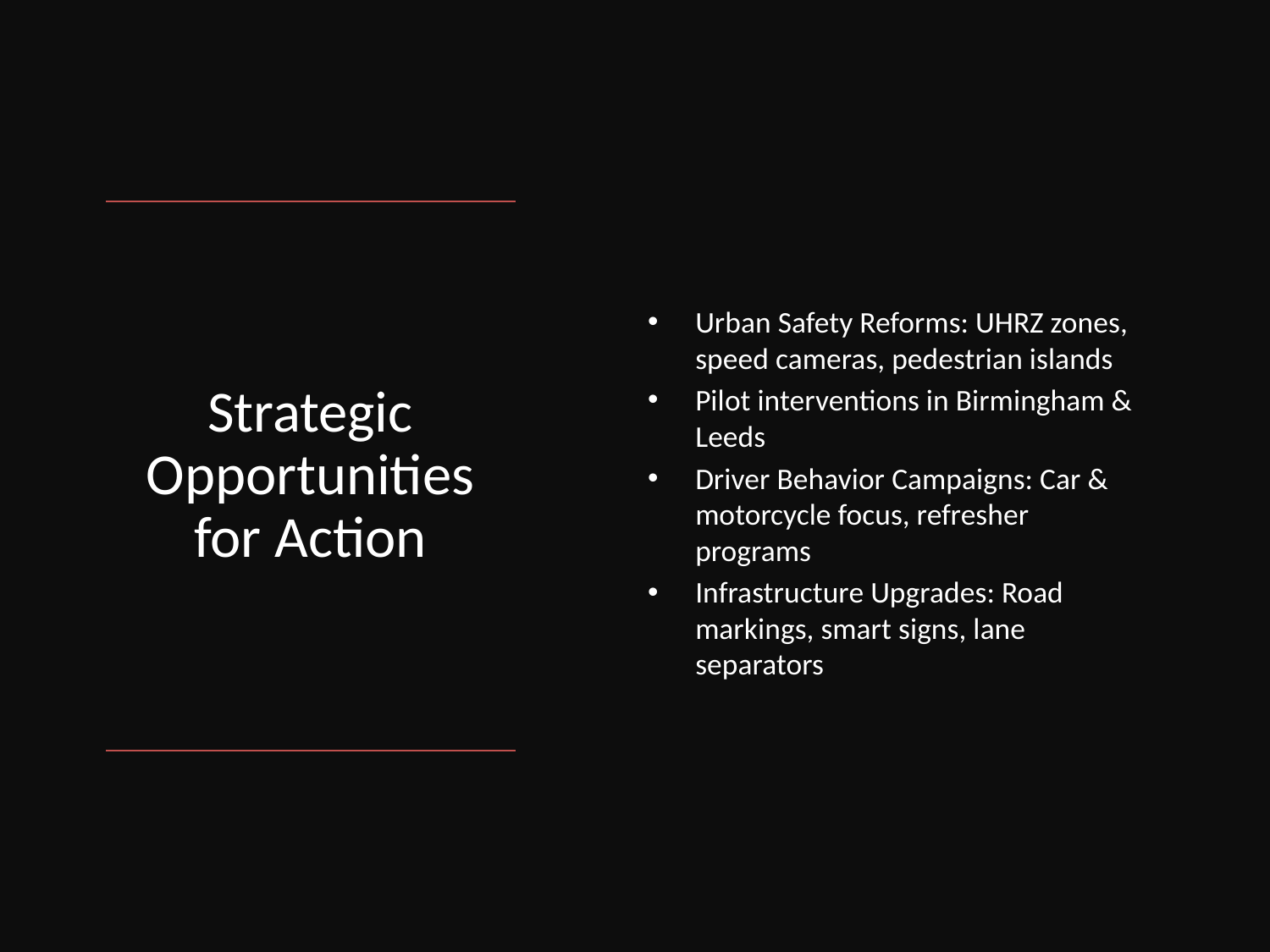

Urban Safety Reforms: UHRZ zones, speed cameras, pedestrian islands
Pilot interventions in Birmingham & Leeds
Driver Behavior Campaigns: Car & motorcycle focus, refresher programs
Infrastructure Upgrades: Road markings, smart signs, lane separators
# Strategic Opportunities for Action